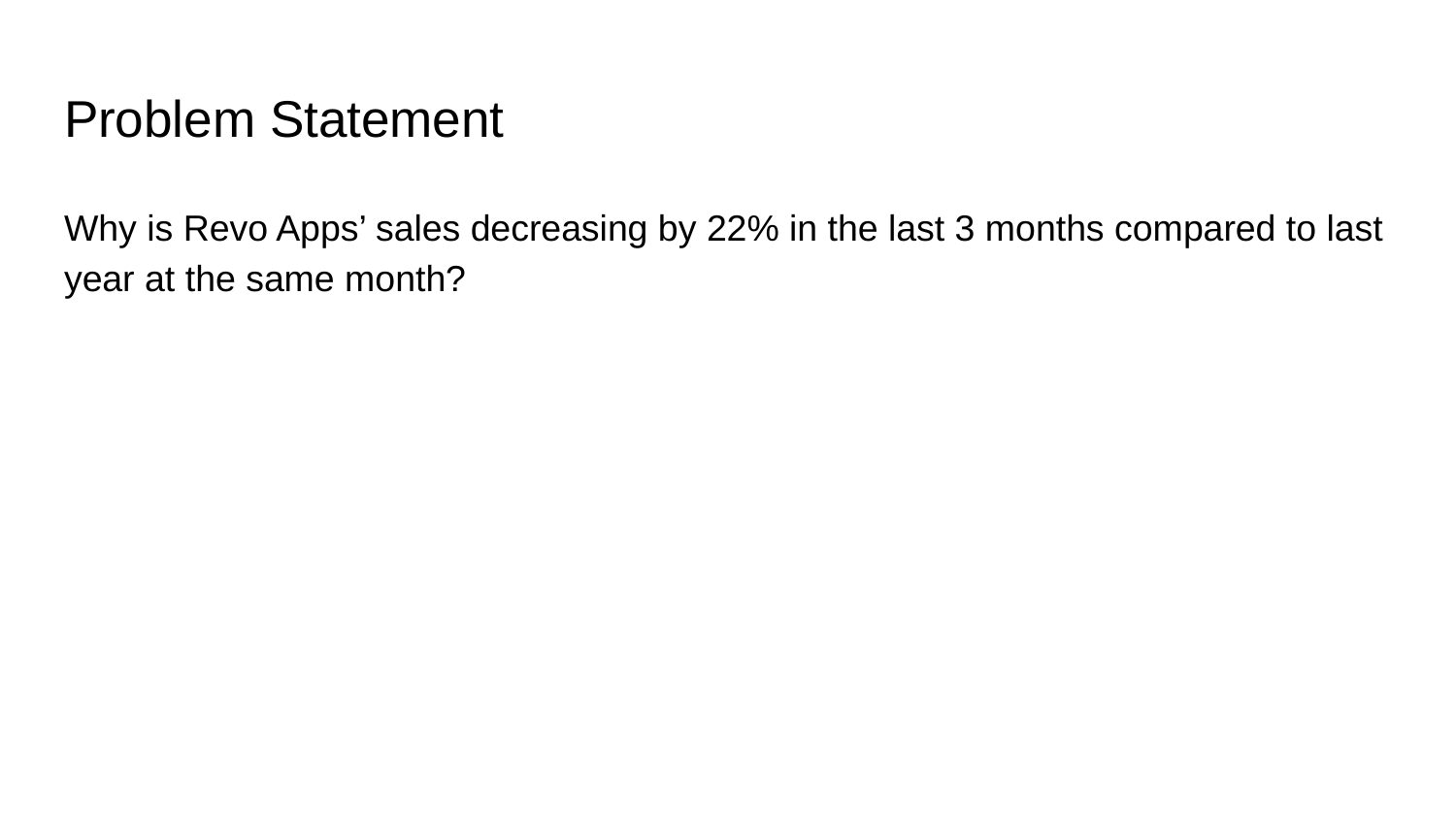

# Problem Statement
Why is Revo Apps’ sales decreasing by 22% in the last 3 months compared to last year at the same month?